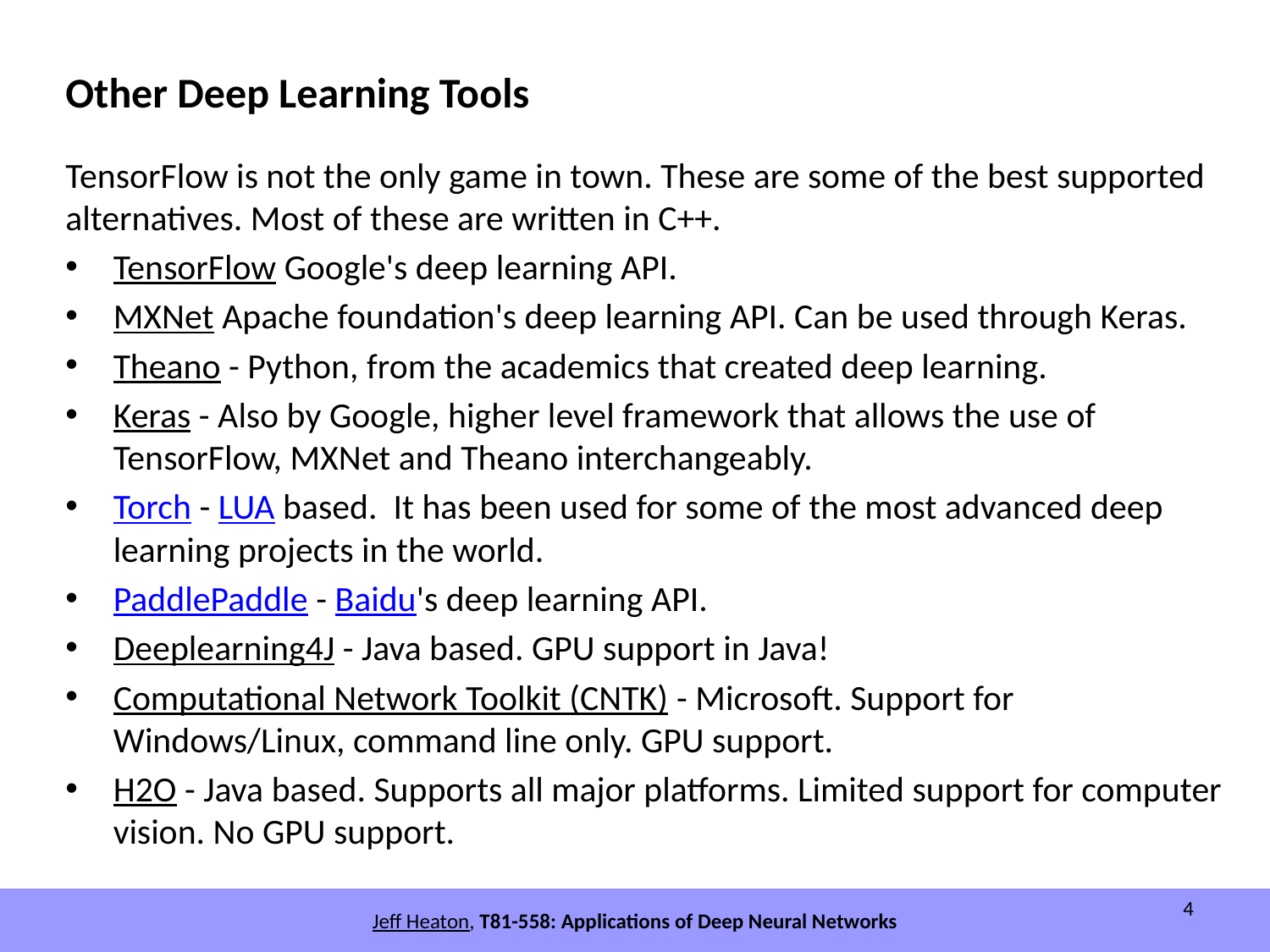

Other Deep Learning Tools

TensorFlow is not the only game in town. These are some of the best supported alternatives. Most of these are written in C++.
TensorFlow Google's deep learning API.
MXNet Apache foundation's deep learning API. Can be used through Keras.
Theano - Python, from the academics that created deep learning.
Keras - Also by Google, higher level framework that allows the use of TensorFlow, MXNet and Theano interchangeably.
Torch - LUA based.  It has been used for some of the most advanced deep learning projects in the world.
PaddlePaddle - Baidu's deep learning API.
Deeplearning4J - Java based. GPU support in Java!
Computational Network Toolkit (CNTK) - Microsoft. Support for Windows/Linux, command line only. GPU support.
H2O - Java based. Supports all major platforms. Limited support for computer vision. No GPU support.
4
Jeff Heaton, T81-558: Applications of Deep Neural Networks